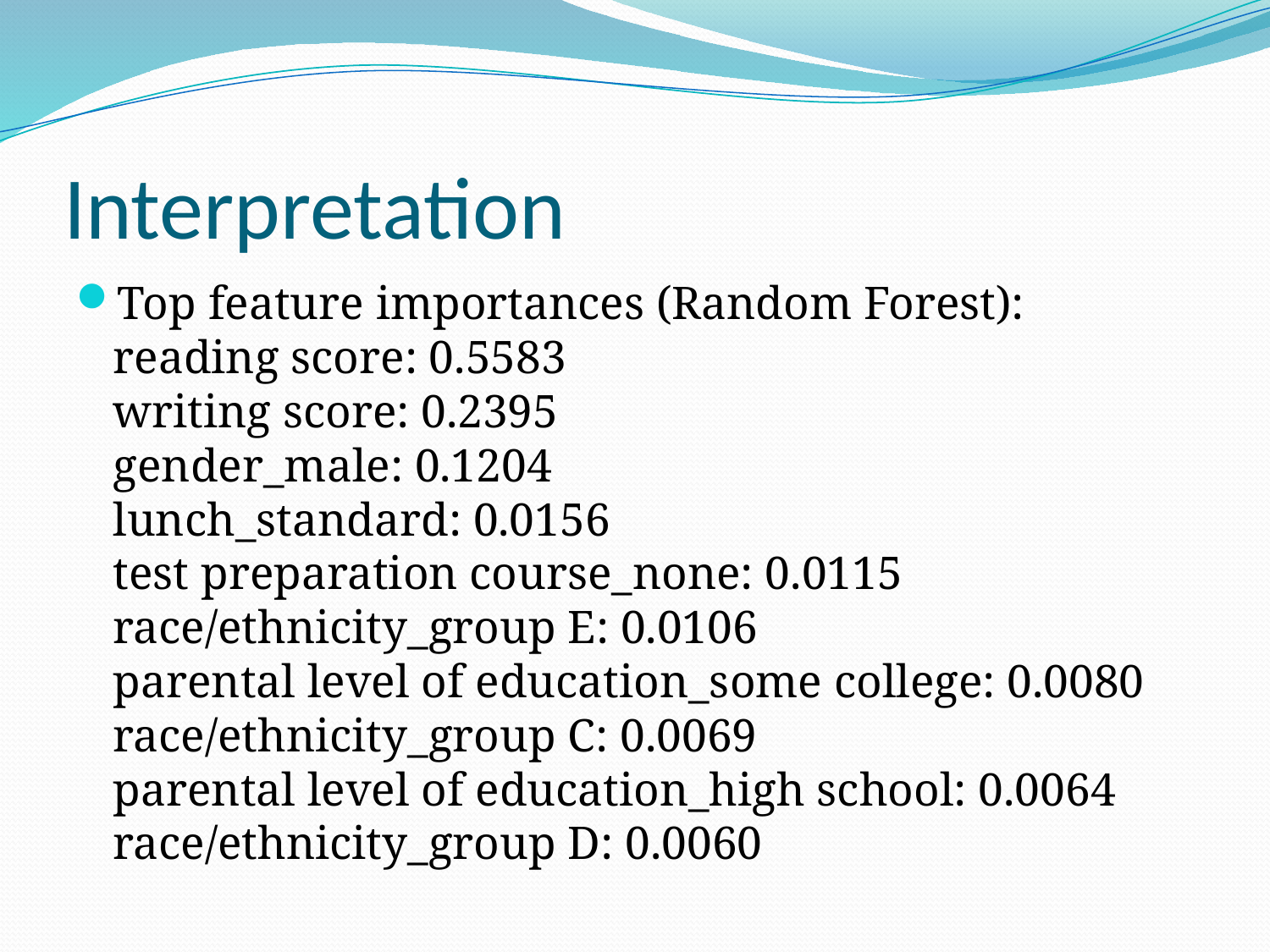

# Interpretation
Top feature importances (Random Forest):
reading score: 0.5583
writing score: 0.2395
gender_male: 0.1204
lunch_standard: 0.0156
test preparation course_none: 0.0115
race/ethnicity_group E: 0.0106
parental level of education_some college: 0.0080
race/ethnicity_group C: 0.0069
parental level of education_high school: 0.0064
race/ethnicity_group D: 0.0060